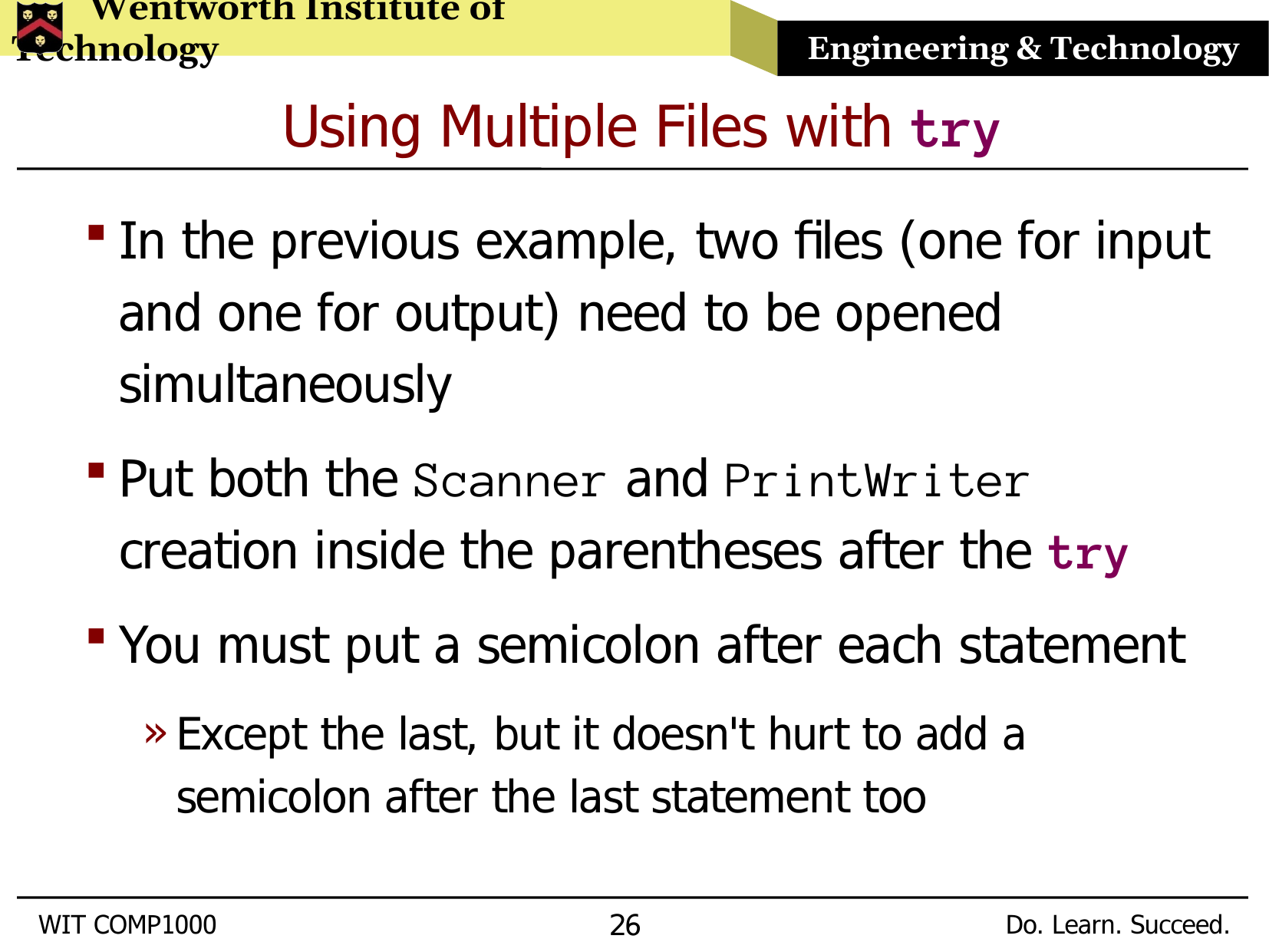

# Using Multiple Files with try
In the previous example, two files (one for input and one for output) need to be opened simultaneously
Put both the Scanner and PrintWriter creation inside the parentheses after the try
You must put a semicolon after each statement
Except the last, but it doesn't hurt to add a semicolon after the last statement too